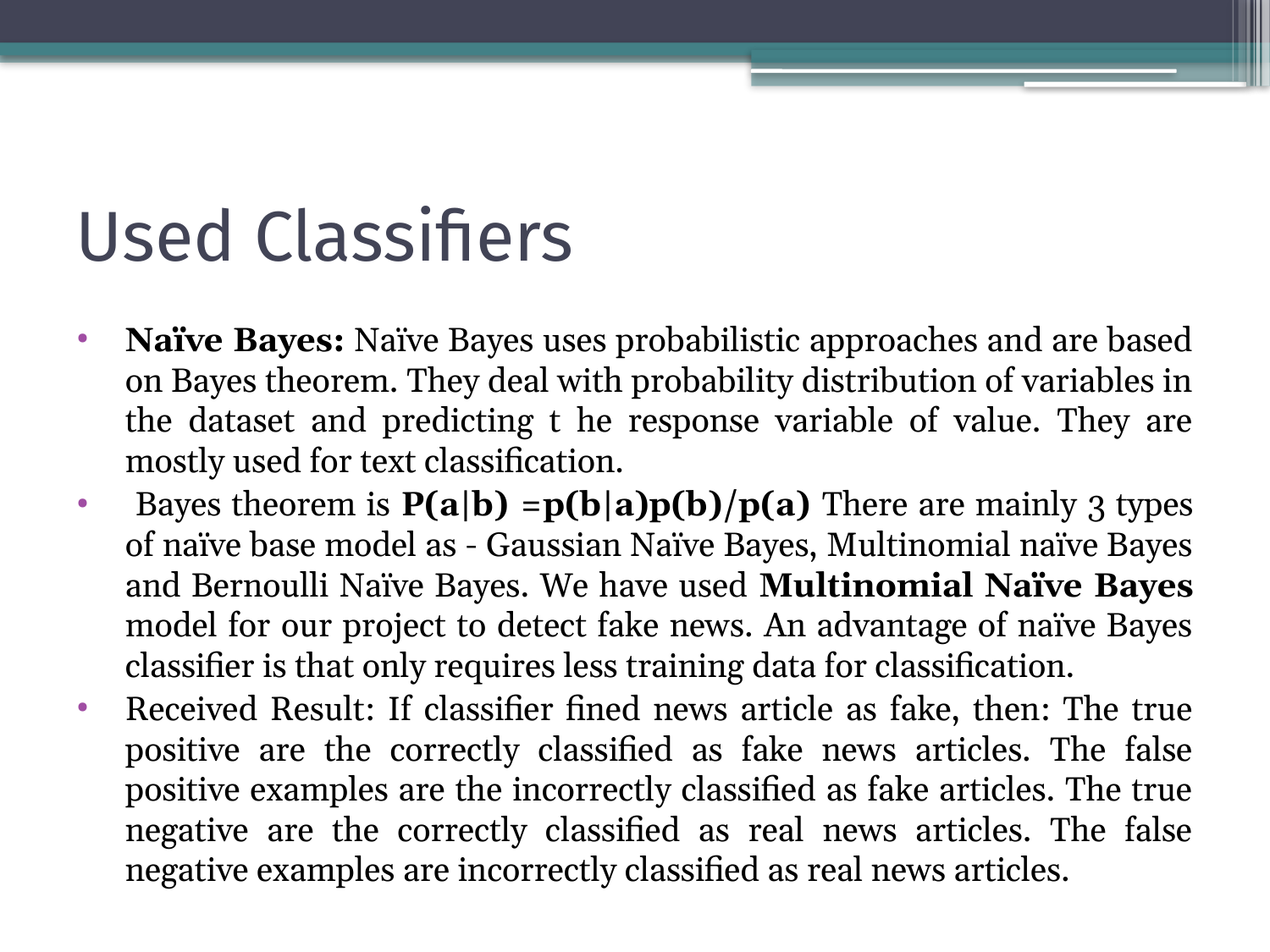

# Used Classifiers
Naïve Bayes: Naïve Bayes uses probabilistic approaches and are based on Bayes theorem. They deal with probability distribution of variables in the dataset and predicting t he response variable of value. They are mostly used for text classification.
 Bayes theorem is P(a|b) =p(b|a)p(b)/p(a) There are mainly 3 types of naïve base model as - Gaussian Naïve Bayes, Multinomial naïve Bayes and Bernoulli Naïve Bayes. We have used Multinomial Naïve Bayes model for our project to detect fake news. An advantage of naïve Bayes classifier is that only requires less training data for classification.
Received Result: If classifier fined news article as fake, then: The true positive are the correctly classified as fake news articles. The false positive examples are the incorrectly classified as fake articles. The true negative are the correctly classified as real news articles. The false negative examples are incorrectly classified as real news articles.